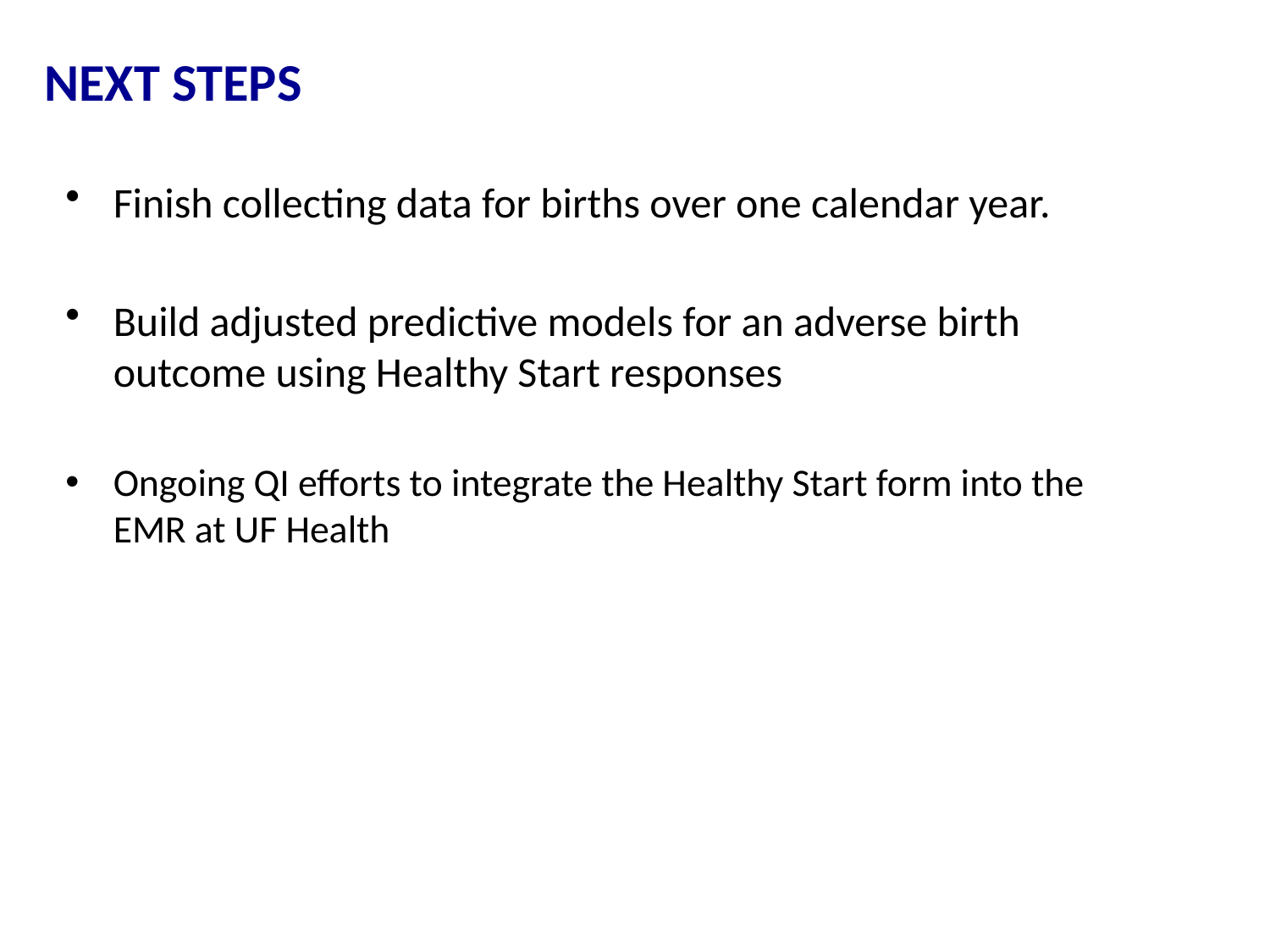

NEXT STEPS
Finish collecting data for births over one calendar year.

Build adjusted predictive models for an adverse birth outcome using Healthy Start responses

Ongoing QI efforts to integrate the Healthy Start form into the EMR at UF Health